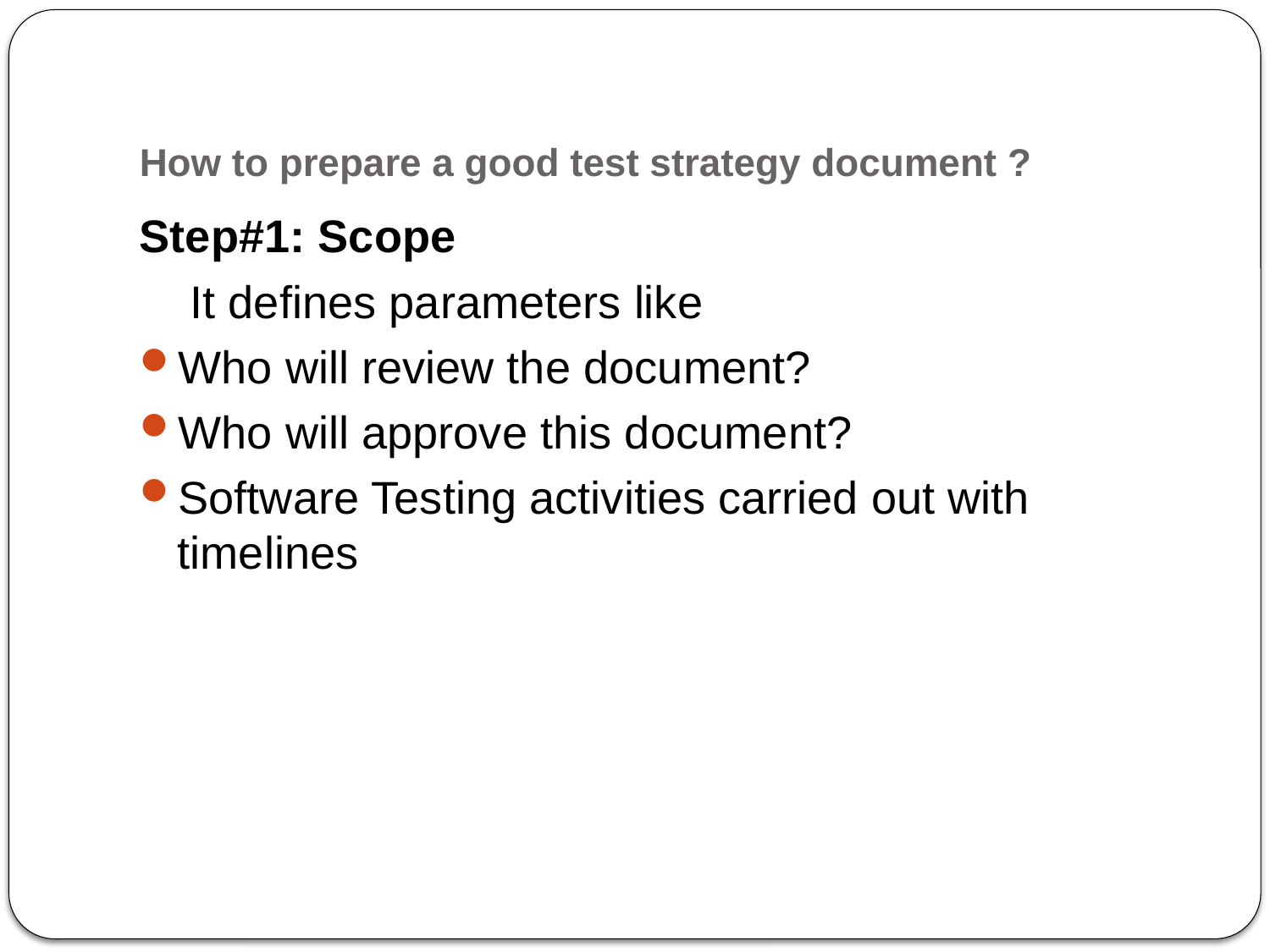

# How to prepare a good test strategy document ?
Step#1: Scope
    It defines parameters like
Who will review the document?
Who will approve this document?
Software Testing activities carried out with timelines